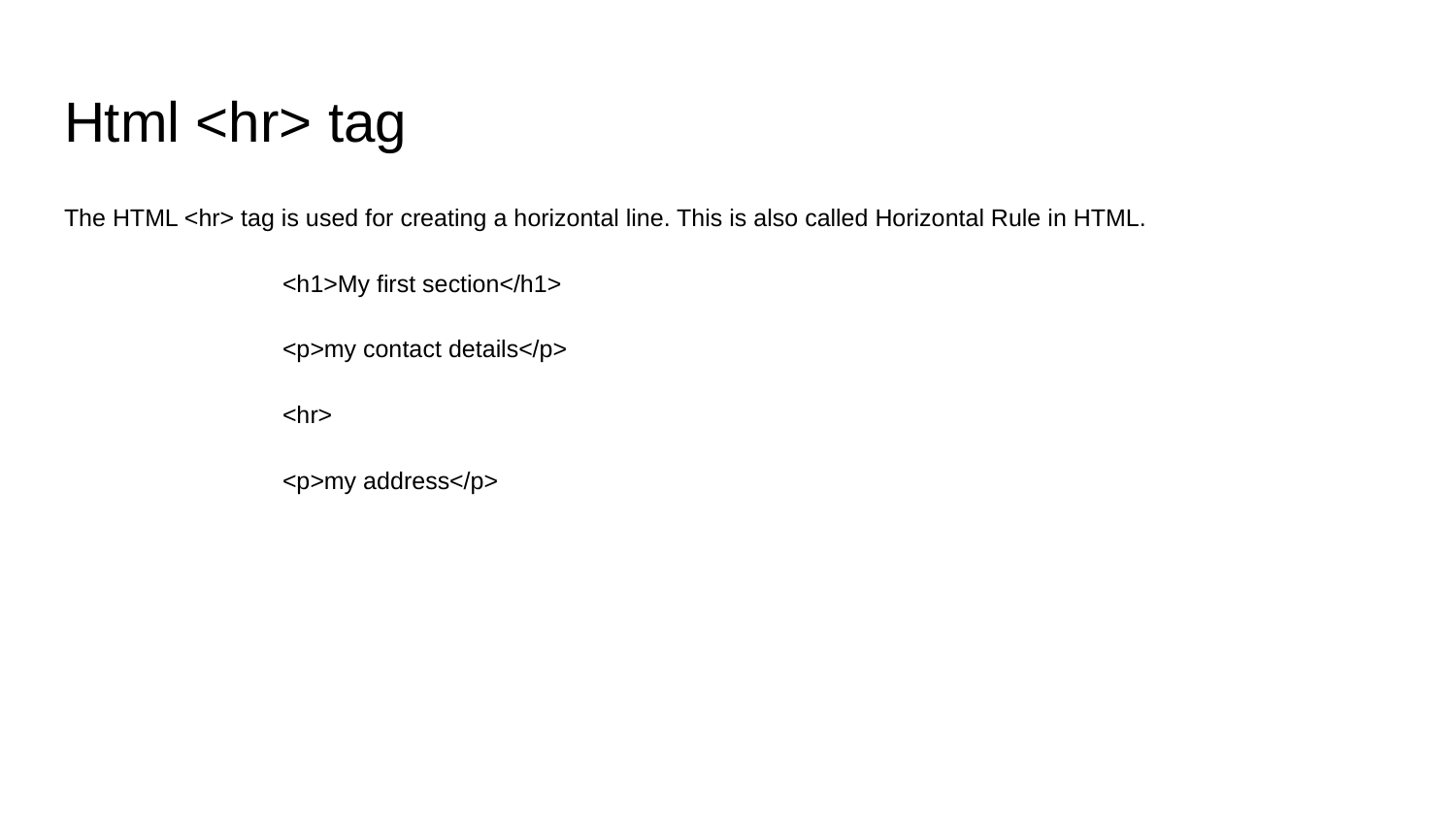

# Html <hr> tag
The HTML <hr> tag is used for creating a horizontal line. This is also called Horizontal Rule in HTML.
<h1>My first section</h1>
<p>my contact details</p>
<hr>
<p>my address</p>